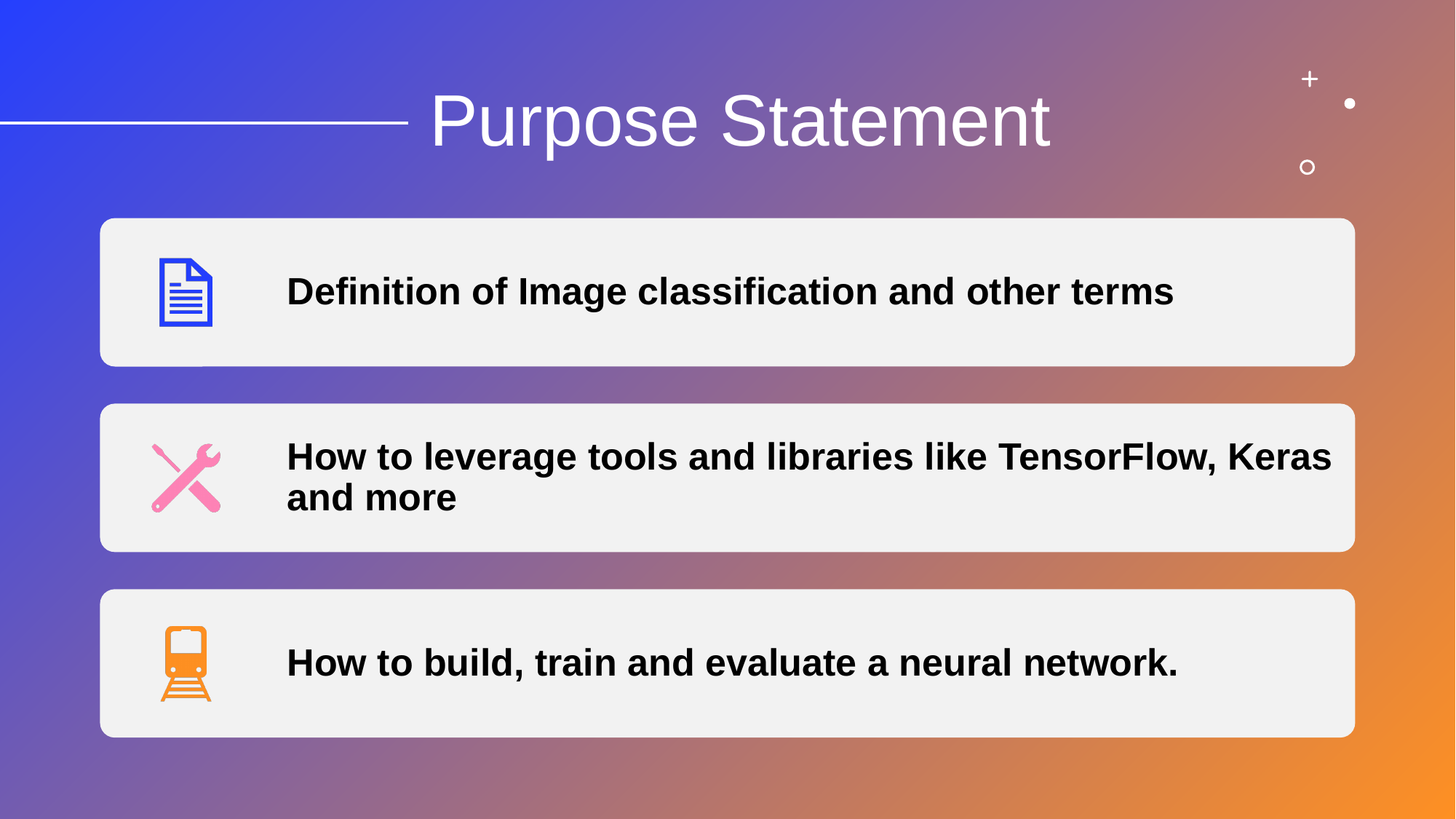

# Purpose Statement

Definition of Image classification and other terms
How to leverage tools and libraries like TensorFlow, Keras and more
How to build, train and evaluate a neural network.